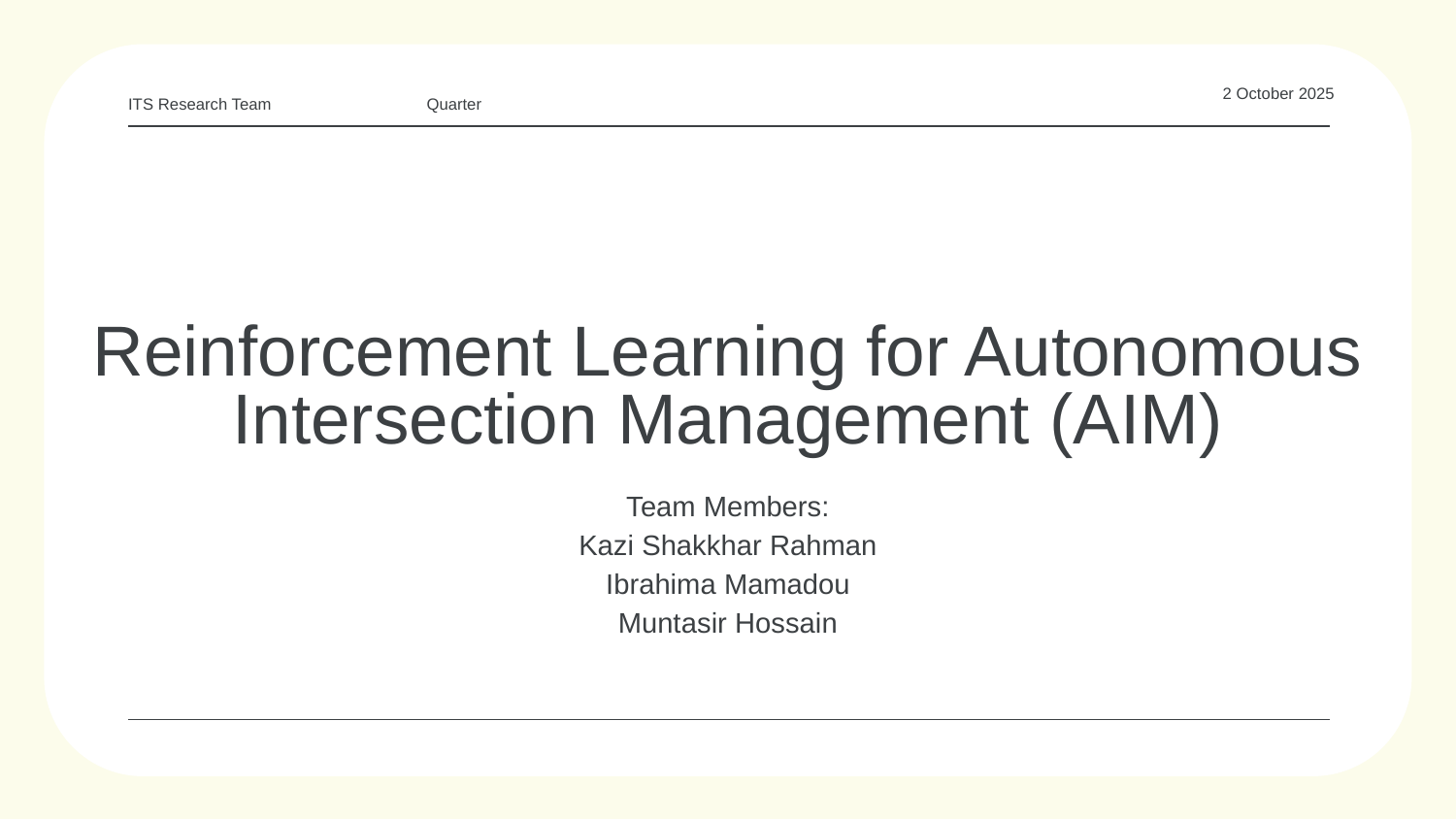

ITS Research Team
Quarter
2 October 2025

# Reinforcement Learning for Autonomous Intersection Management (AIM)
Team Members:
Kazi Shakkhar Rahman
Ibrahima Mamadou
Muntasir Hossain